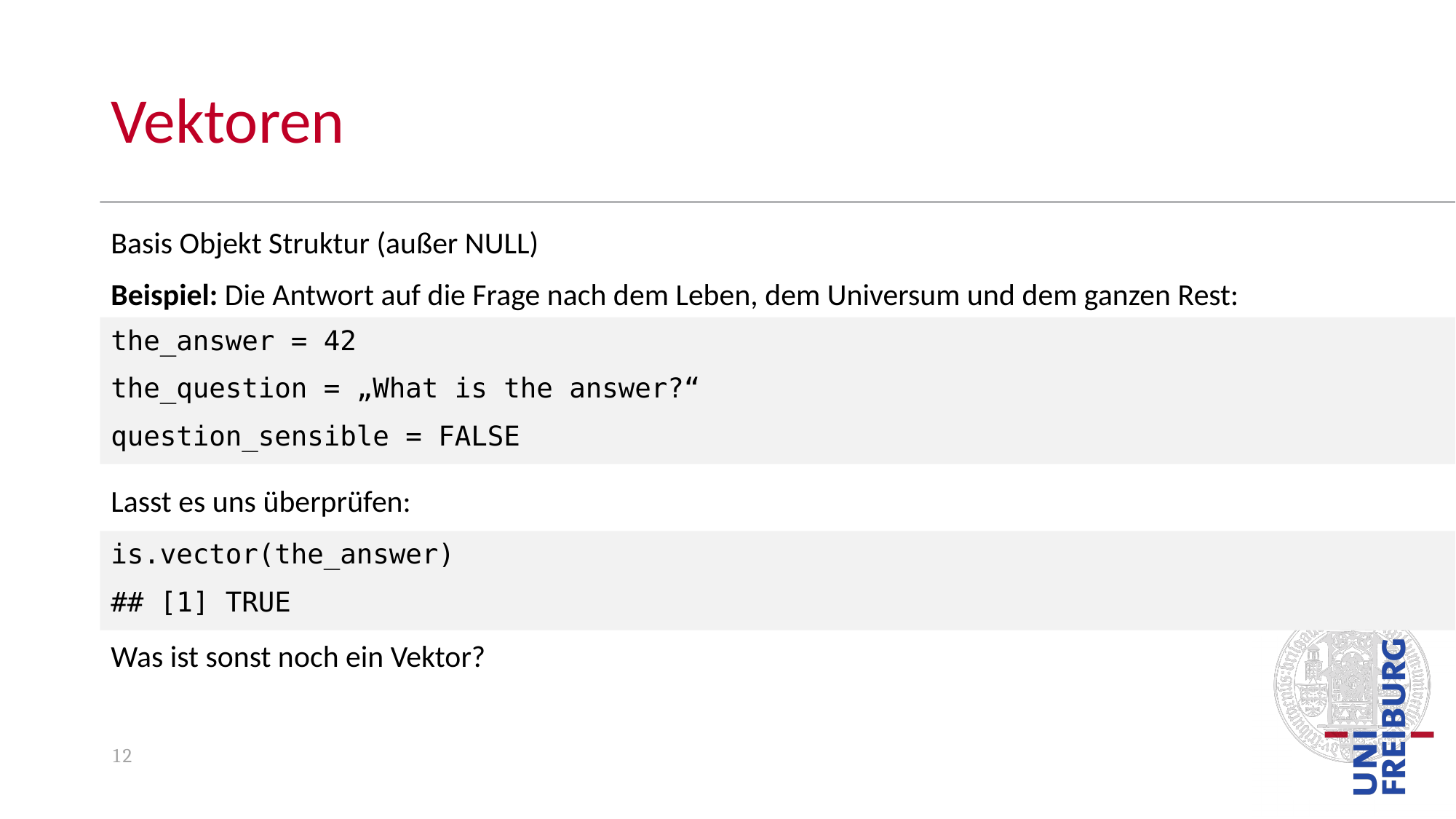

# Vektoren
Basis Objekt Struktur (außer NULL)
Beispiel: Die Antwort auf die Frage nach dem Leben, dem Universum und dem ganzen Rest:

Lasst es uns überprüfen:

Was ist sonst noch ein Vektor?

the_answer = 42
the_question = „What is the answer?“
question_sensible = FALSE

is.vector(the_answer)
## [1] TRUE
12